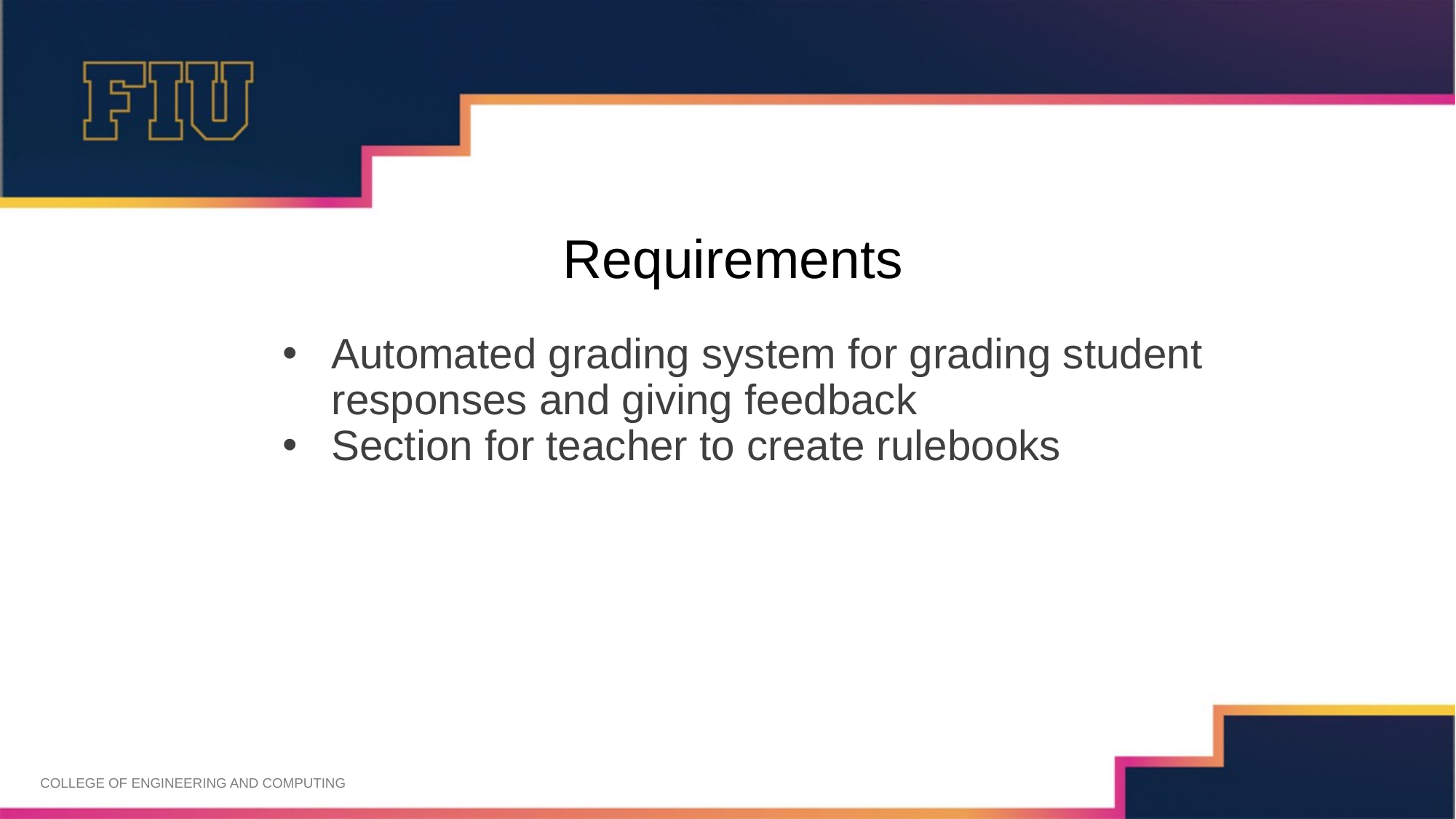

# Requirements
Automated grading system for grading student responses and giving feedback
Section for teacher to create rulebooks